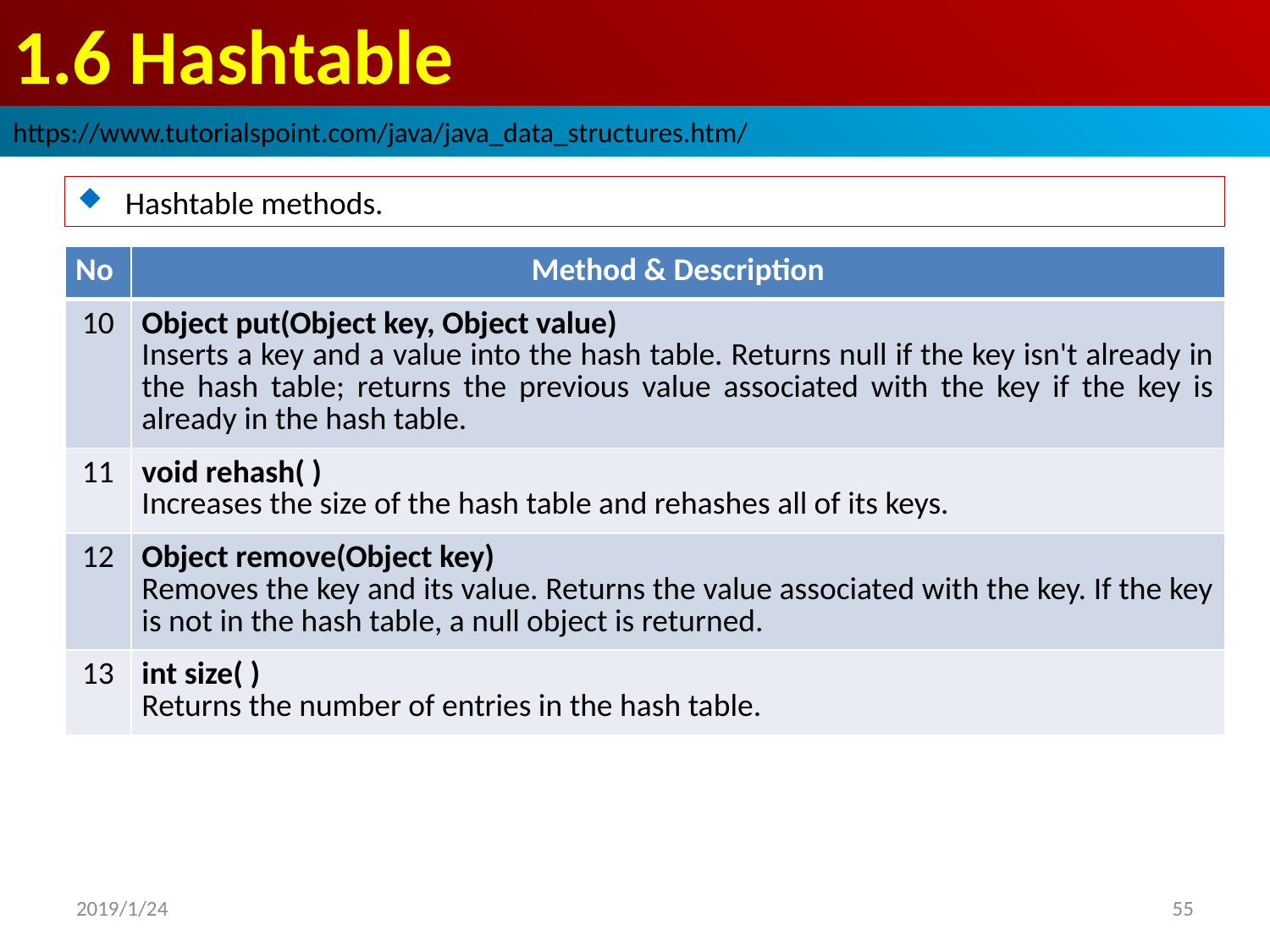

# 1.6 Hashtable
https://www.tutorialspoint.com/java/java_data_structures.htm/
Hashtable methods.
| No | Method & Description |
| --- | --- |
| 10 | Object put(Object key, Object value) Inserts a key and a value into the hash table. Returns null if the key isn't already in the hash table; returns the previous value associated with the key if the key is already in the hash table. |
| 11 | void rehash( ) Increases the size of the hash table and rehashes all of its keys. |
| 12 | Object remove(Object key) Removes the key and its value. Returns the value associated with the key. If the key is not in the hash table, a null object is returned. |
| 13 | int size( ) Returns the number of entries in the hash table. |
2019/1/24
55